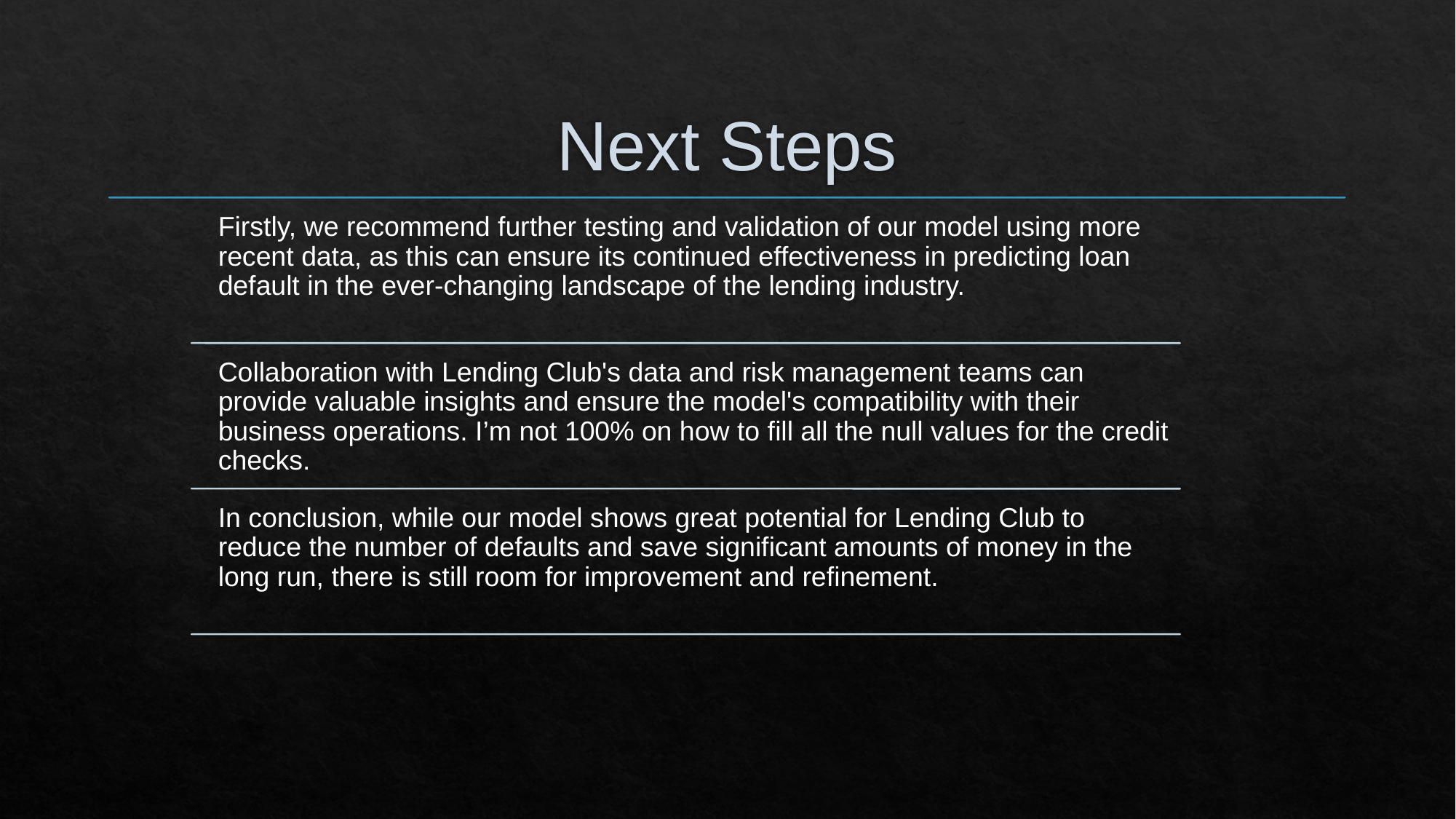

# Next Steps

Firstly, we recommend further testing and validation of our model using more recent data, as this can ensure its continued effectiveness in predicting loan default in the ever-changing landscape of the lending industry.
Collaboration with Lending Club's data and risk management teams can provide valuable insights and ensure the model's compatibility with their business operations. I’m not 100% on how to fill all the null values for the credit checks.
In conclusion, while our model shows great potential for Lending Club to reduce the number of defaults and save significant amounts of money in the long run, there is still room for improvement and refinement.